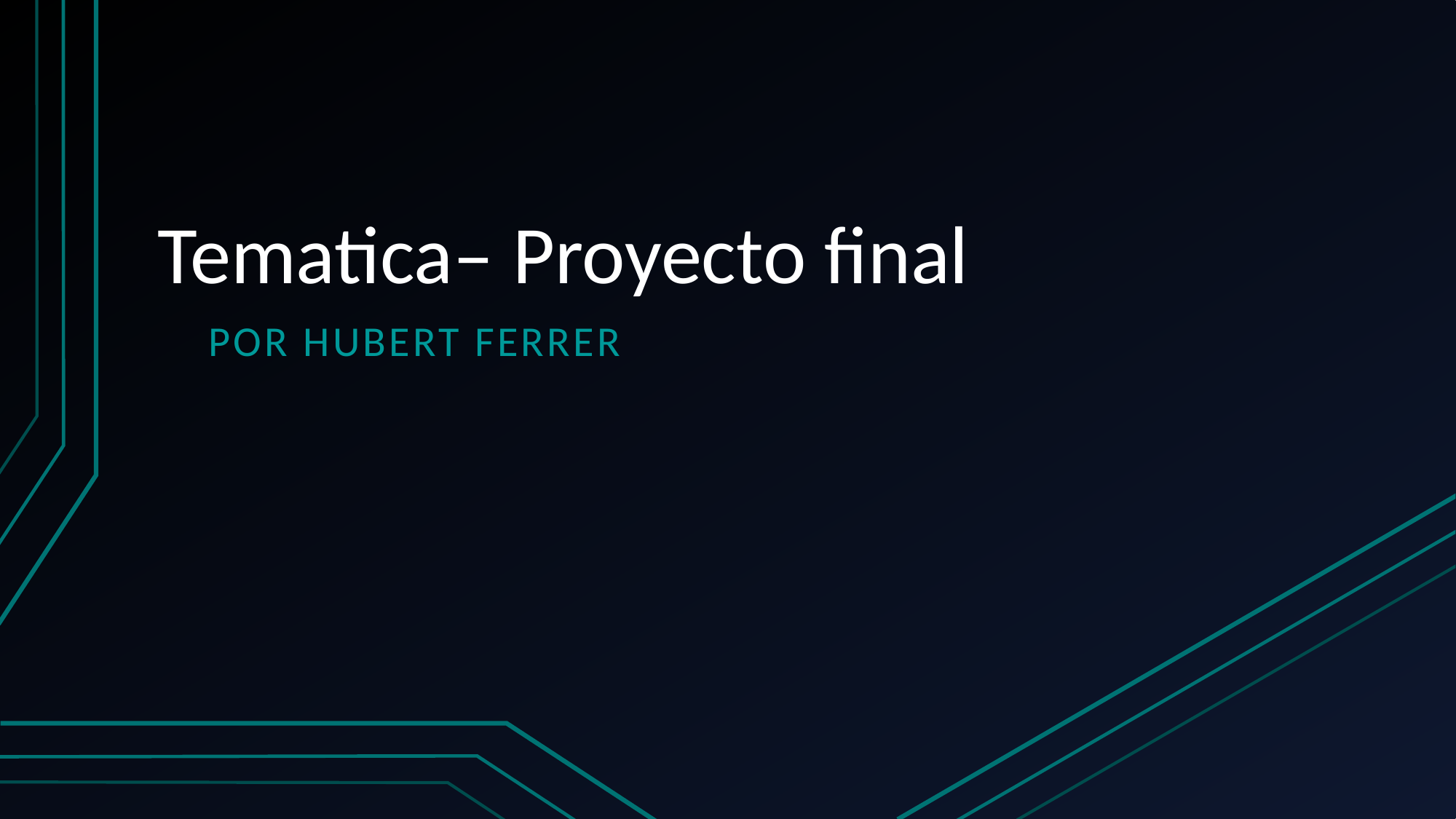

# Tematica– Proyecto final
POR HUBERT FERRER